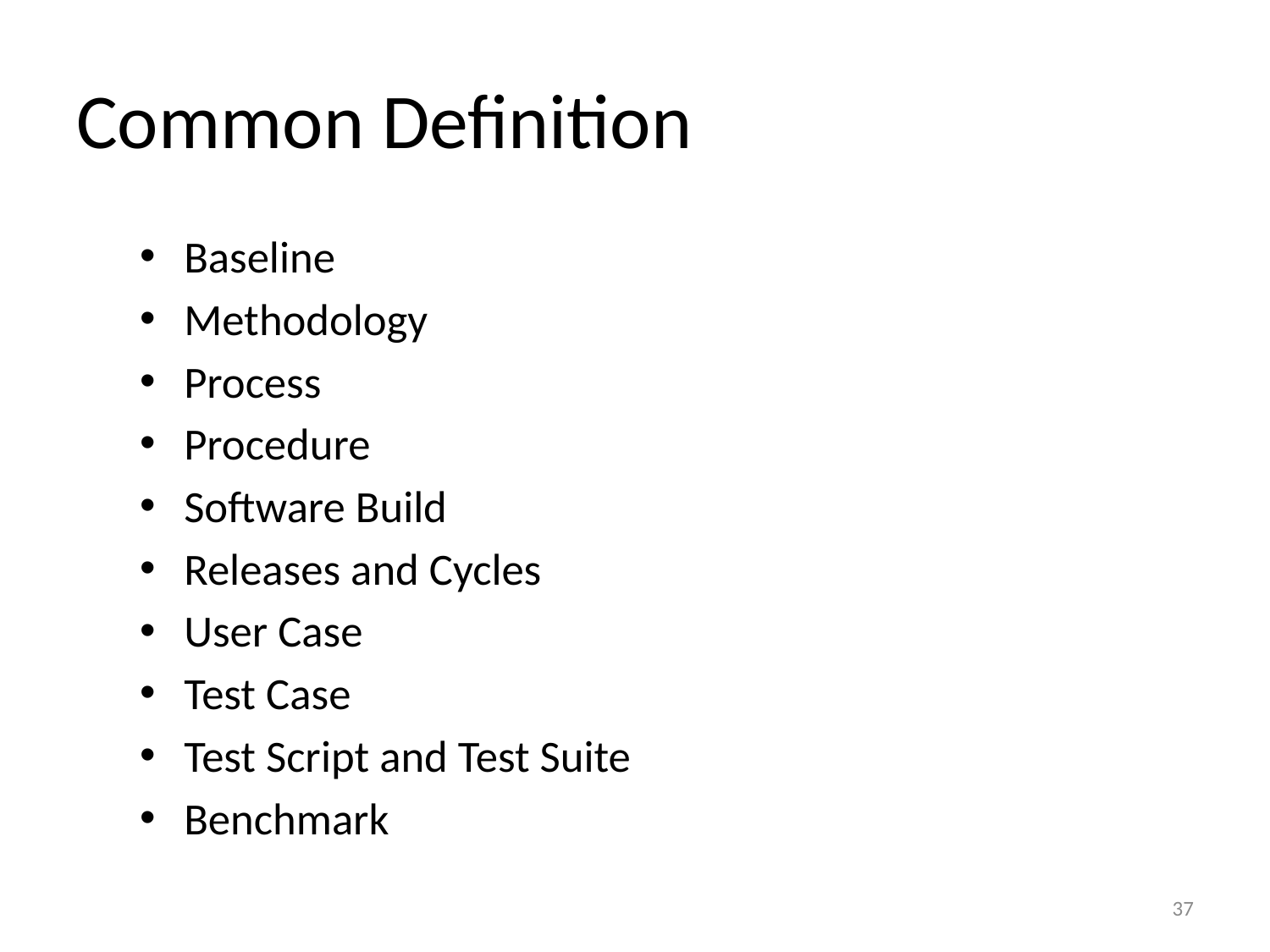

# Common Definition
Baseline
Methodology
Process
Procedure
Software Build
Releases and Cycles
User Case
Test Case
Test Script and Test Suite
Benchmark
37